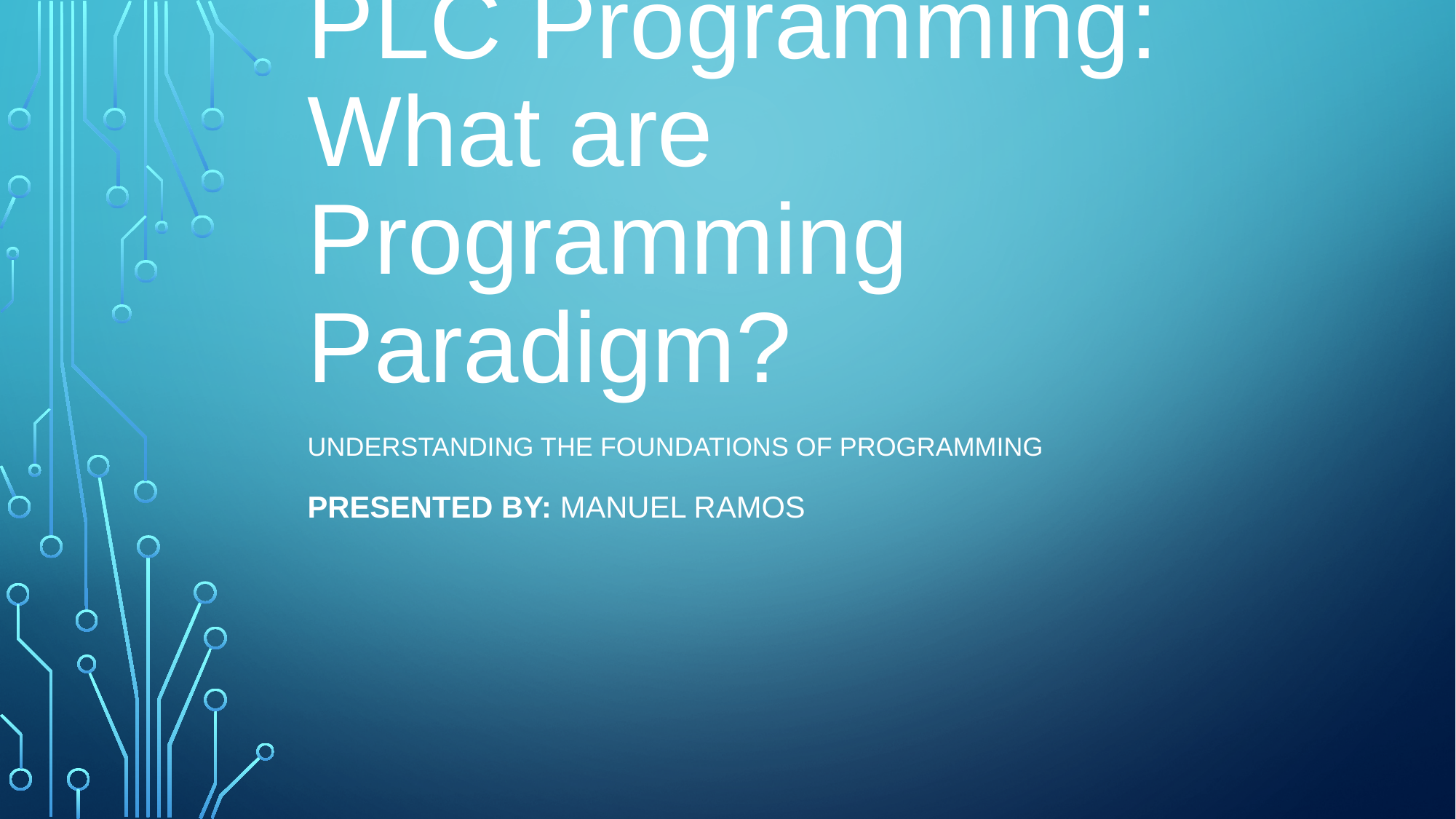

# PLC Programming: What are Programming Paradigm?
Understanding the Foundations of Programming
Presented by: Manuel Ramos